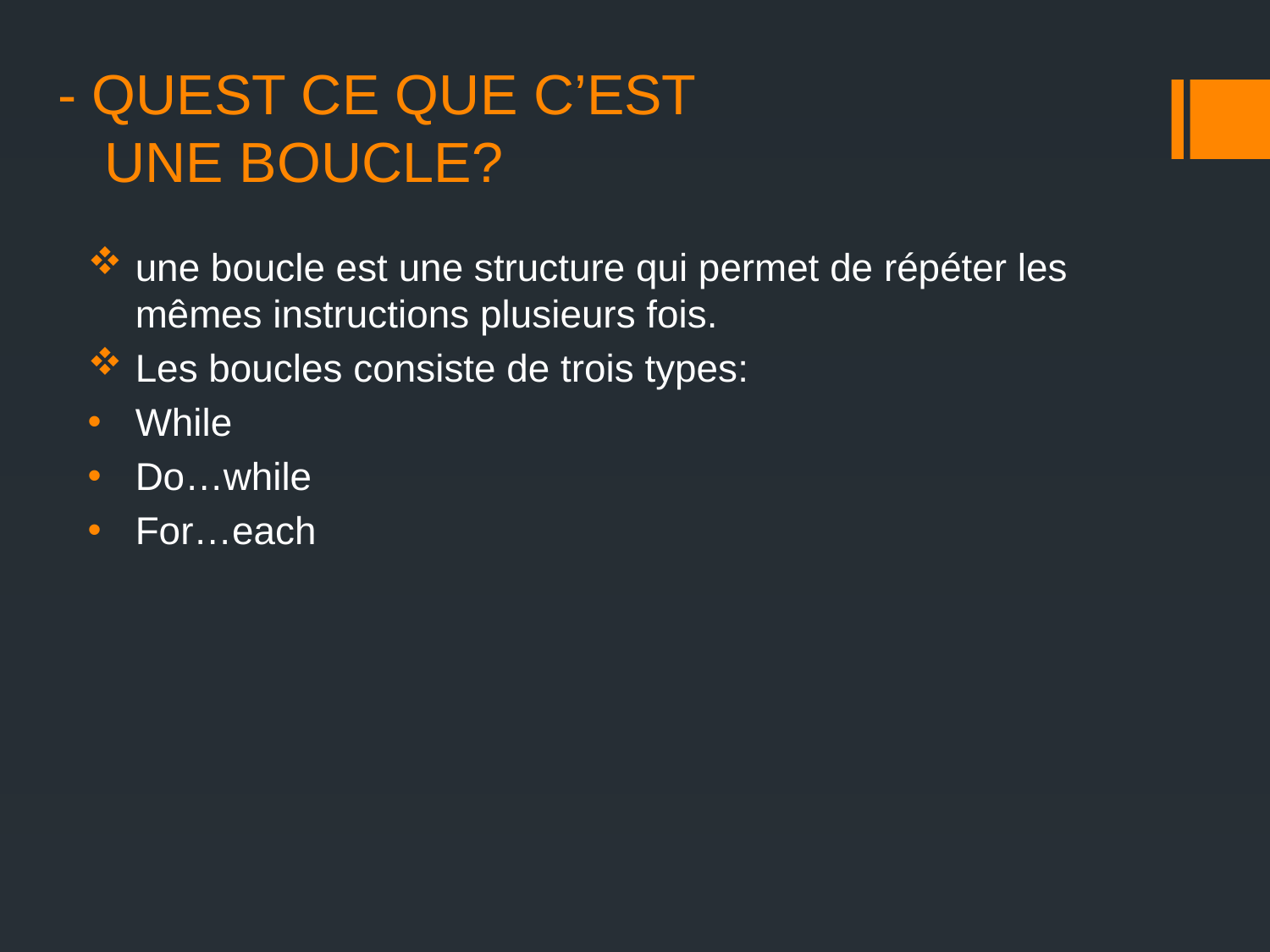

# - QUEST CE QUE C’EST UNE BOUCLE?
une boucle est une structure qui permet de répéter les mêmes instructions plusieurs fois.
Les boucles consiste de trois types:
While
Do…while
For…each